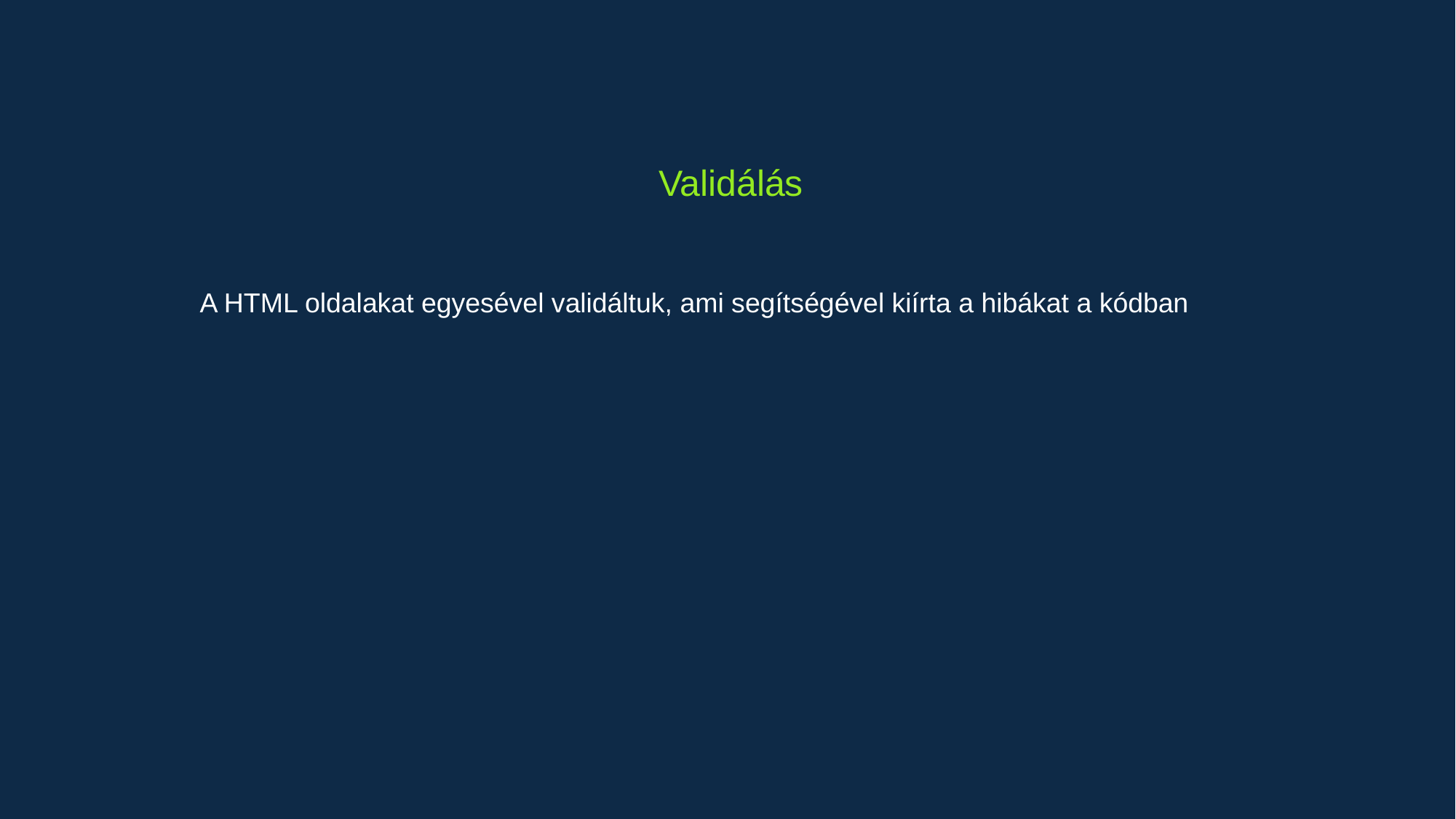

# Validálás
A HTML oldalakat egyesével validáltuk, ami segítségével kiírta a hibákat a kódban